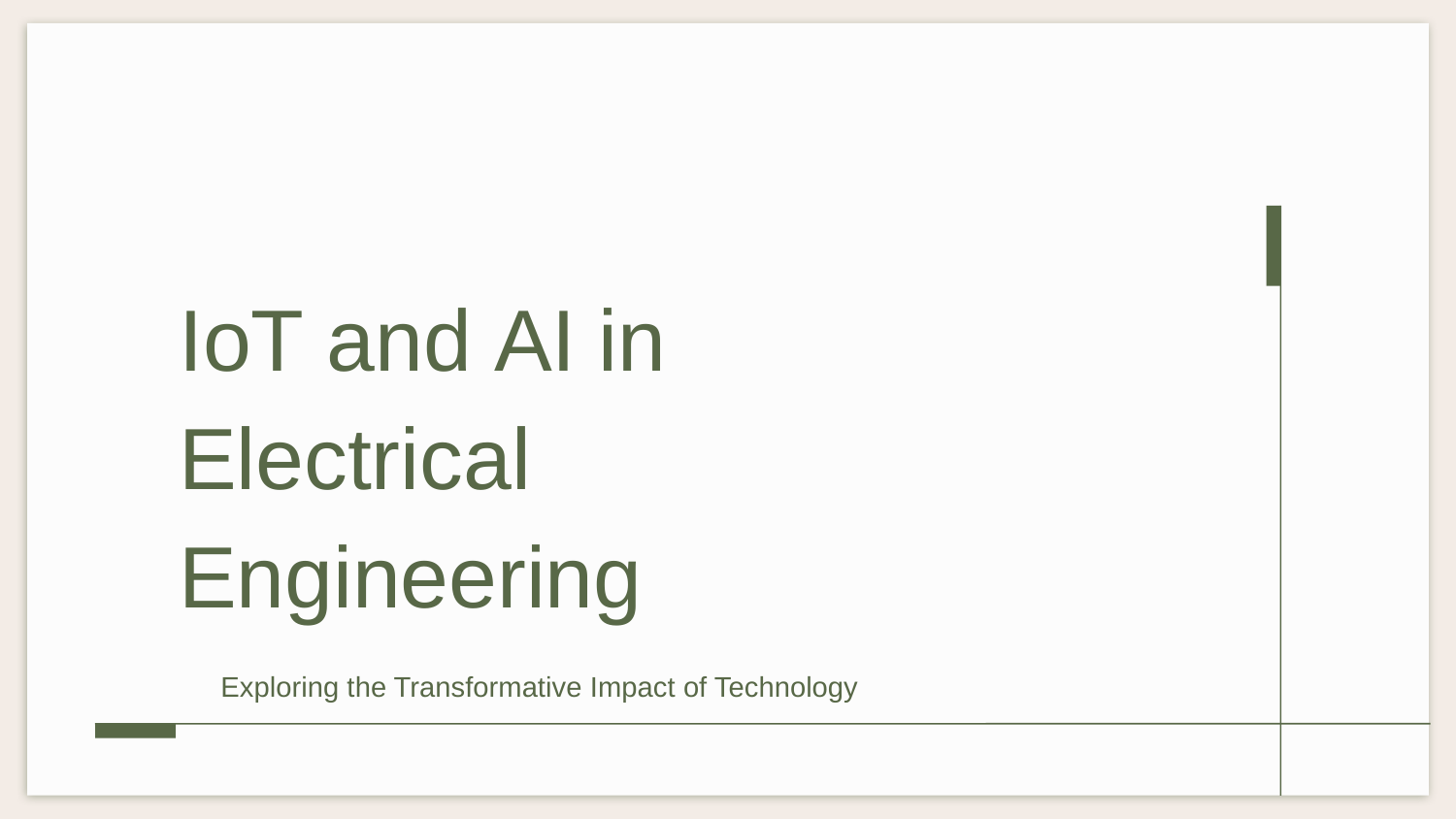

# IoT and AI in Electrical Engineering

Exploring the Transformative Impact of Technology